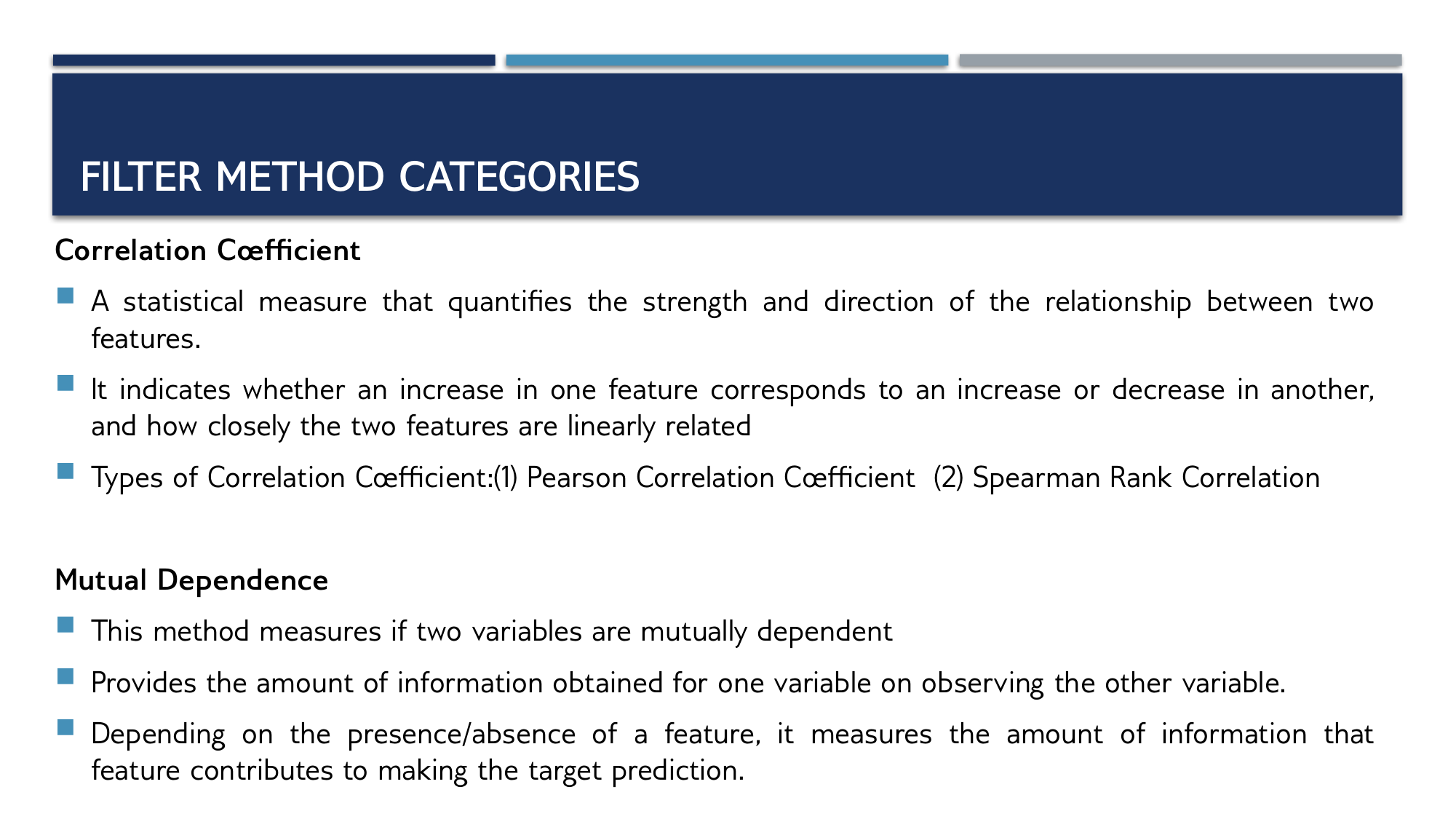

# Filter Method categories
Correlation Coefficient
A statistical measure that quantifies the strength and direction of the relationship between two features.
It indicates whether an increase in one feature corresponds to an increase or decrease in another, and how closely the two features are linearly related
Types of Correlation Coefficient:(1) Pearson Correlation Coefficient  (2) Spearman Rank Correlation

Mutual Dependence
This method measures if two variables are mutually dependent
Provides the amount of information obtained for one variable on observing the other variable.
Depending on the presence/absence of a feature, it measures the amount of information that feature contributes to making the target prediction.